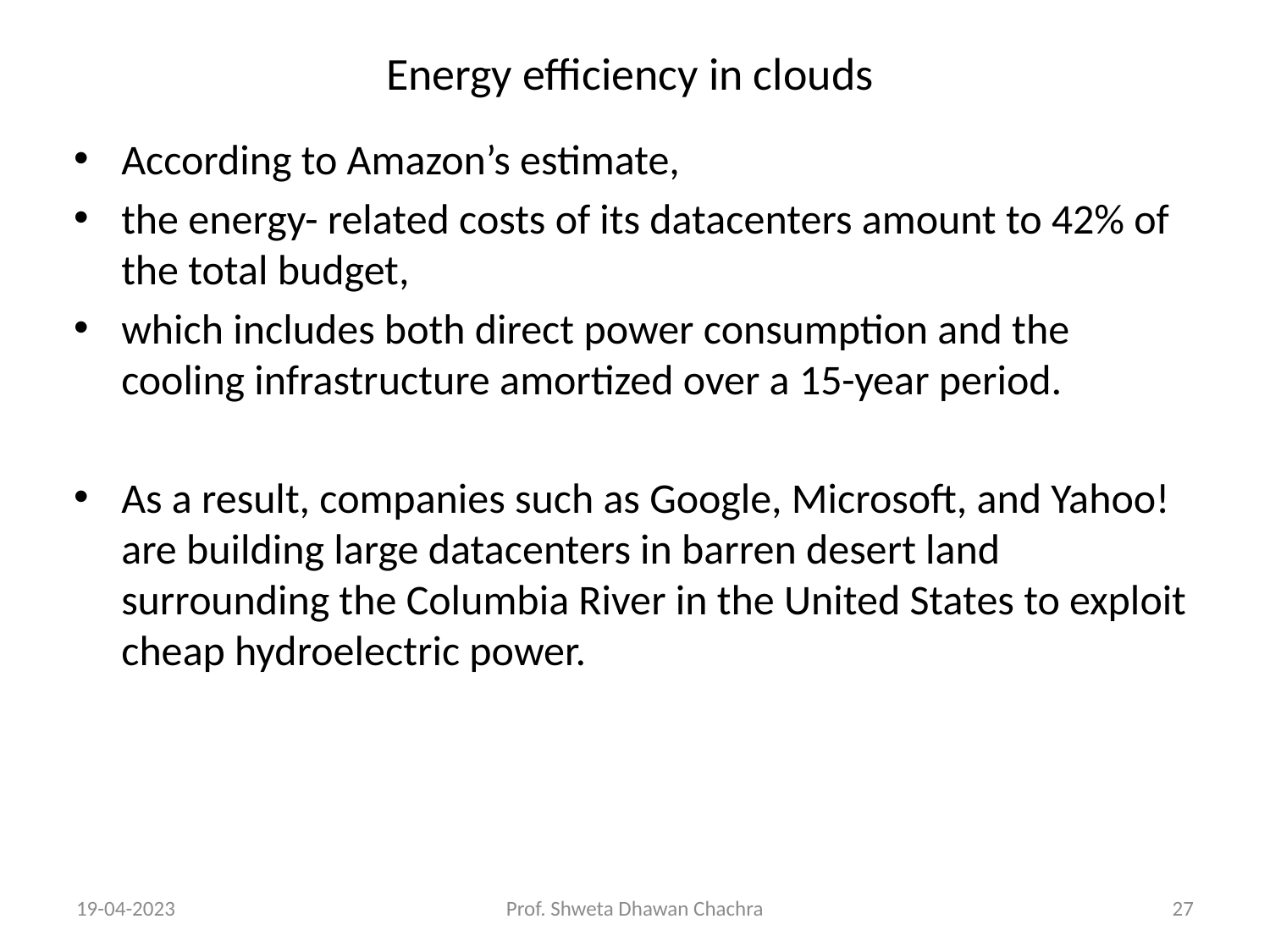

# Energy efficiency in clouds
According to Amazon’s estimate,
the energy- related costs of its datacenters amount to 42% of the total budget,
which includes both direct power consumption and the cooling infrastructure amortized over a 15-year period.

As a result, companies such as Google, Microsoft, and Yahoo! are building large datacenters in barren desert land surrounding the Columbia River in the United States to exploit cheap hydroelectric power.
19-04-2023
Prof. Shweta Dhawan Chachra
27